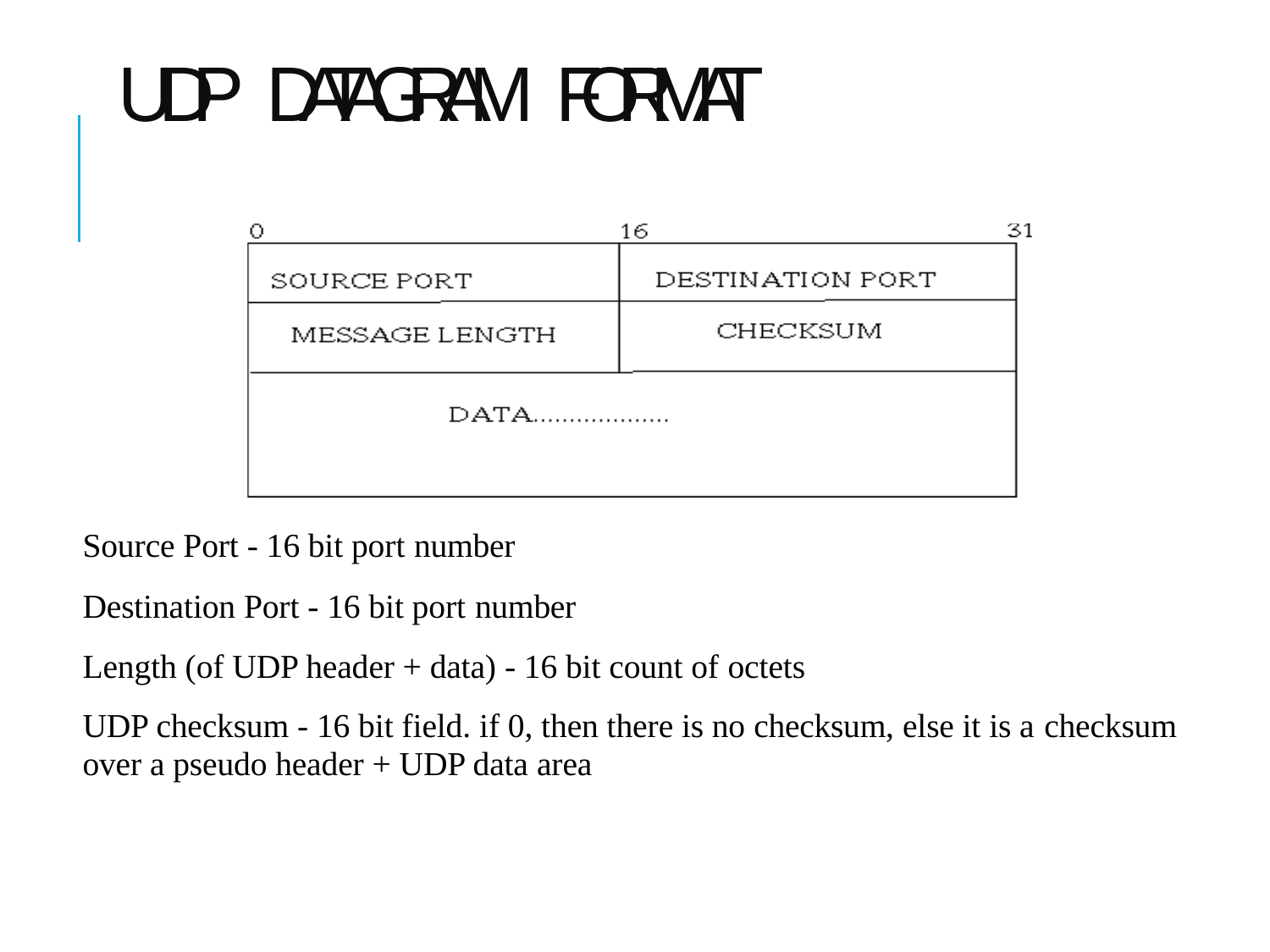

# U               DP DATAGRAM FORMAT

Source Port - 16 bit port number
Destination Port - 16 bit port number
Length (of UDP header + data) - 16 bit count of octets
UDP checksum - 16 bit field. if 0, then there is no checksum, else it is a checksum
over a pseudo header + UDP data area